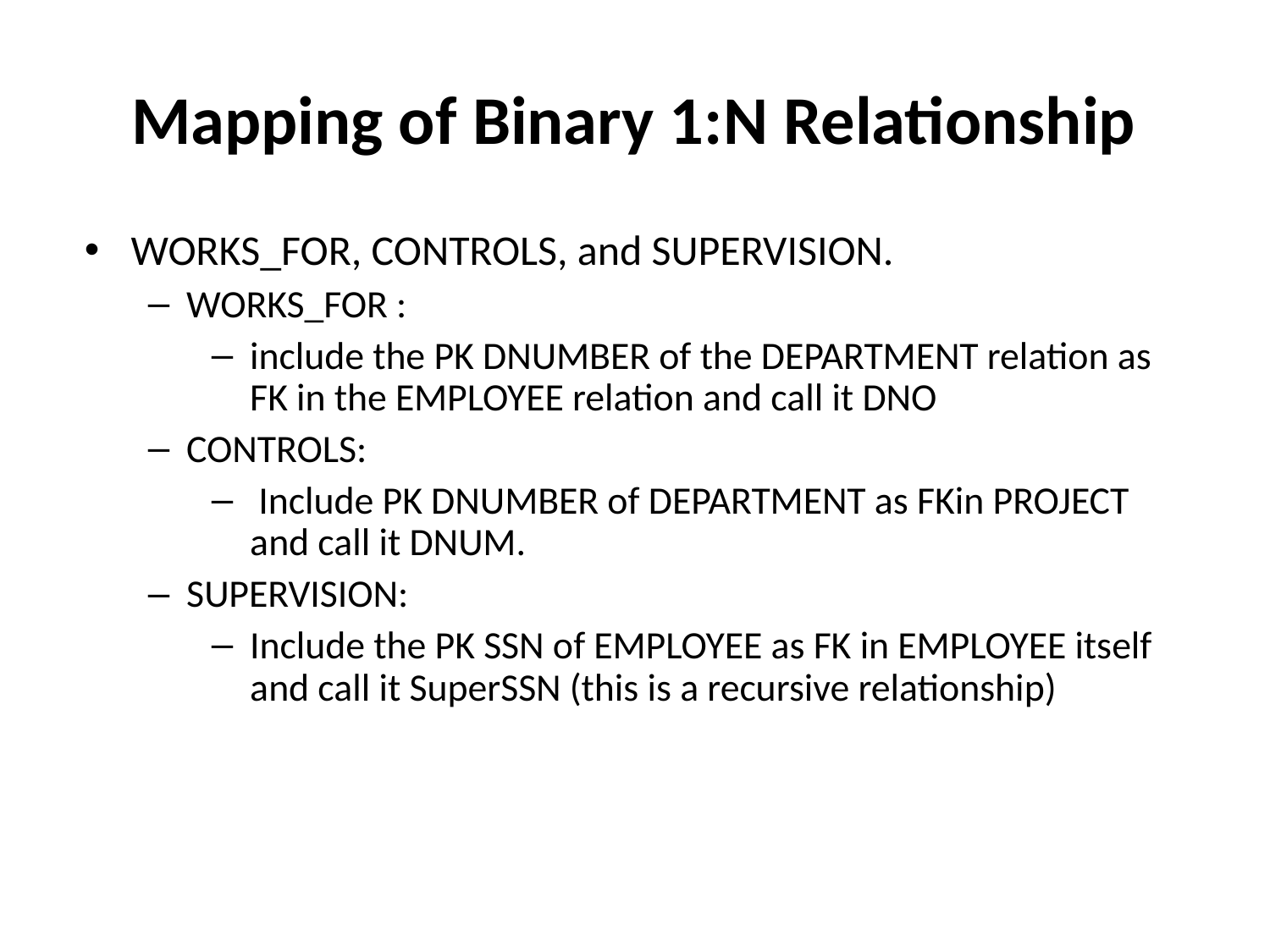

# Mapping of Binary 1:N Relationship
WORKS_FOR, CONTROLS, and SUPERVISION.
WORKS_FOR :
include the PK DNUMBER of the DEPARTMENT relation as FK in the EMPLOYEE relation and call it DNO
CONTROLS:
 Include PK DNUMBER of DEPARTMENT as FKin PROJECT and call it DNUM.
SUPERVISION:
Include the PK SSN of EMPLOYEE as FK in EMPLOYEE itself and call it SuperSSN (this is a recursive relationship)